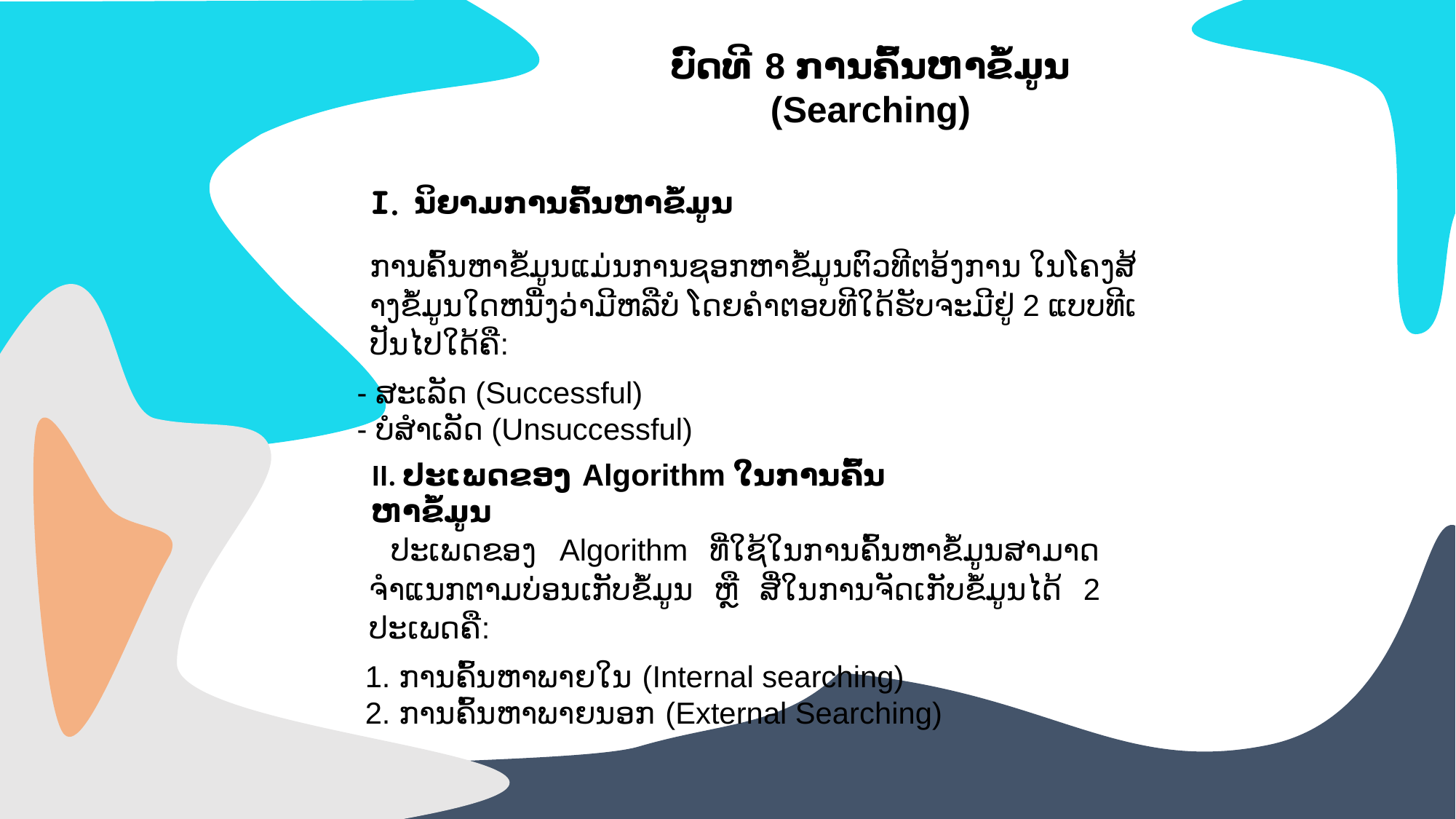

+
ບົດທີ 8 ການຄົ້ນຫາຂໍ້ມູນ (Searching)
I. ນິຍາມການຄົ້ນຫາຂໍ້ມູນ

ການຄົ້ນຫາຂໍ້ມູນແມ່ນການຊອກຫາຂໍ້ມູນຕົວທີຕອ້ງການ ໃນໂຄງສ້າງຂໍ້ມູນໃດຫນື່ງວ່າມີຫລືບໍ ໂດຍຄຳຕອບທີໃດ້ຮັບຈະມີຢູ່ 2 ແບບທີເປັນໄປໃດ້ຄື:
     - ສະເລັດ (Successful)
     - ບໍສຳເລັດ (Unsuccessful)

II. ປະເພດຂອງ Algorithm ໃນການຄົ້ນຫາຂໍ້ມູນ

 ປະເພດຂອງ Algorithm ທີ່ໃຊ້ໃນການຄົ້ນຫາຂໍ້ມູນສາມາດຈຳແນກຕາມບ່ອນເກັບຂໍ້ມູນ ຫຼື ສື່ໃນການຈັດເກັບຂໍ້ມູນໄດ້ 2 ປະເພດຄື:
      1. ການຄົ້ນຫາພາຍໃນ (Internal searching)
      2. ການຄົ້ນຫາພາຍນອກ (External Searching)